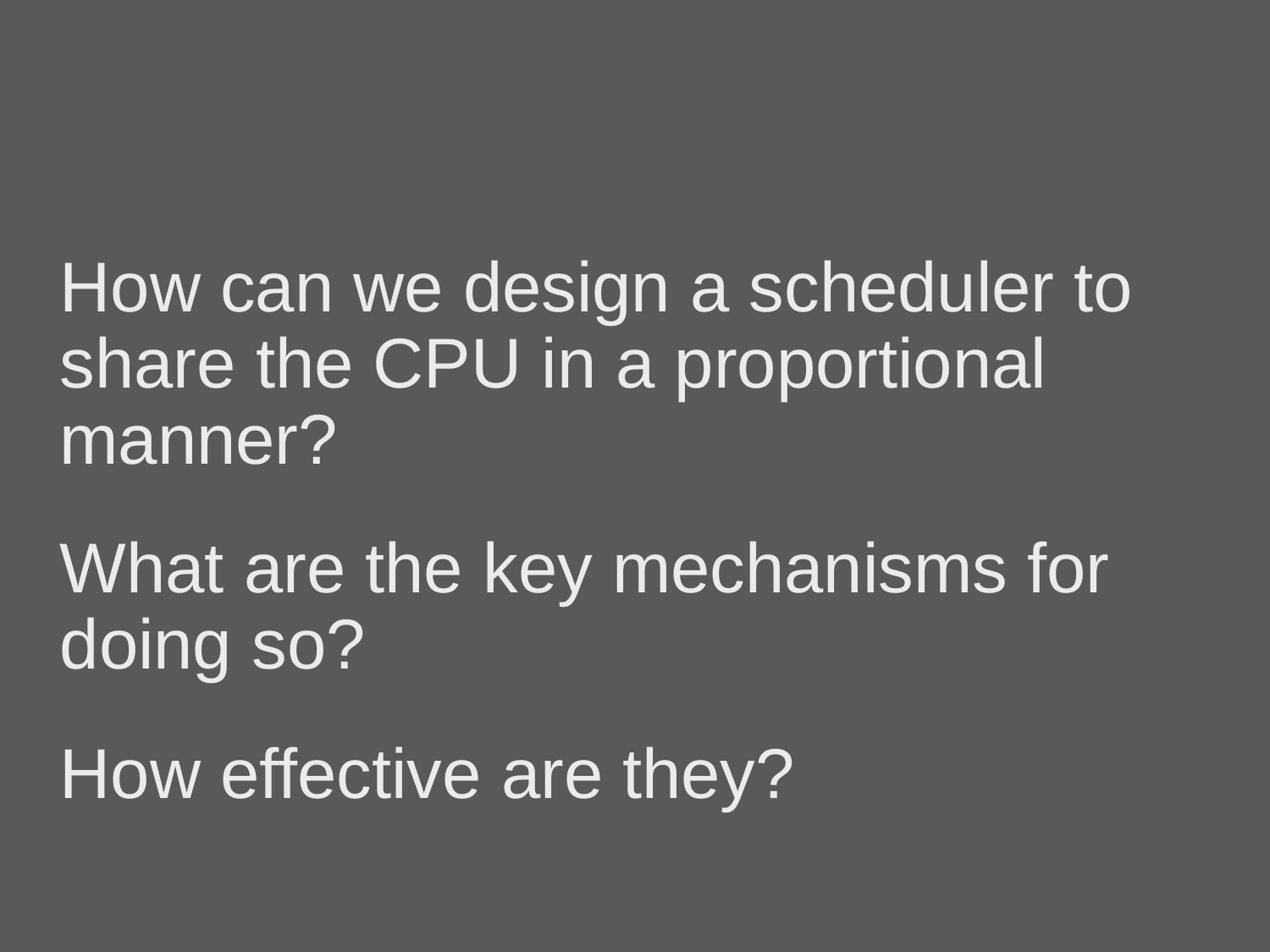

#
How can we design a scheduler to share the CPU in a proportional manner?
What are the key mechanisms for doing so?
How effective are they?